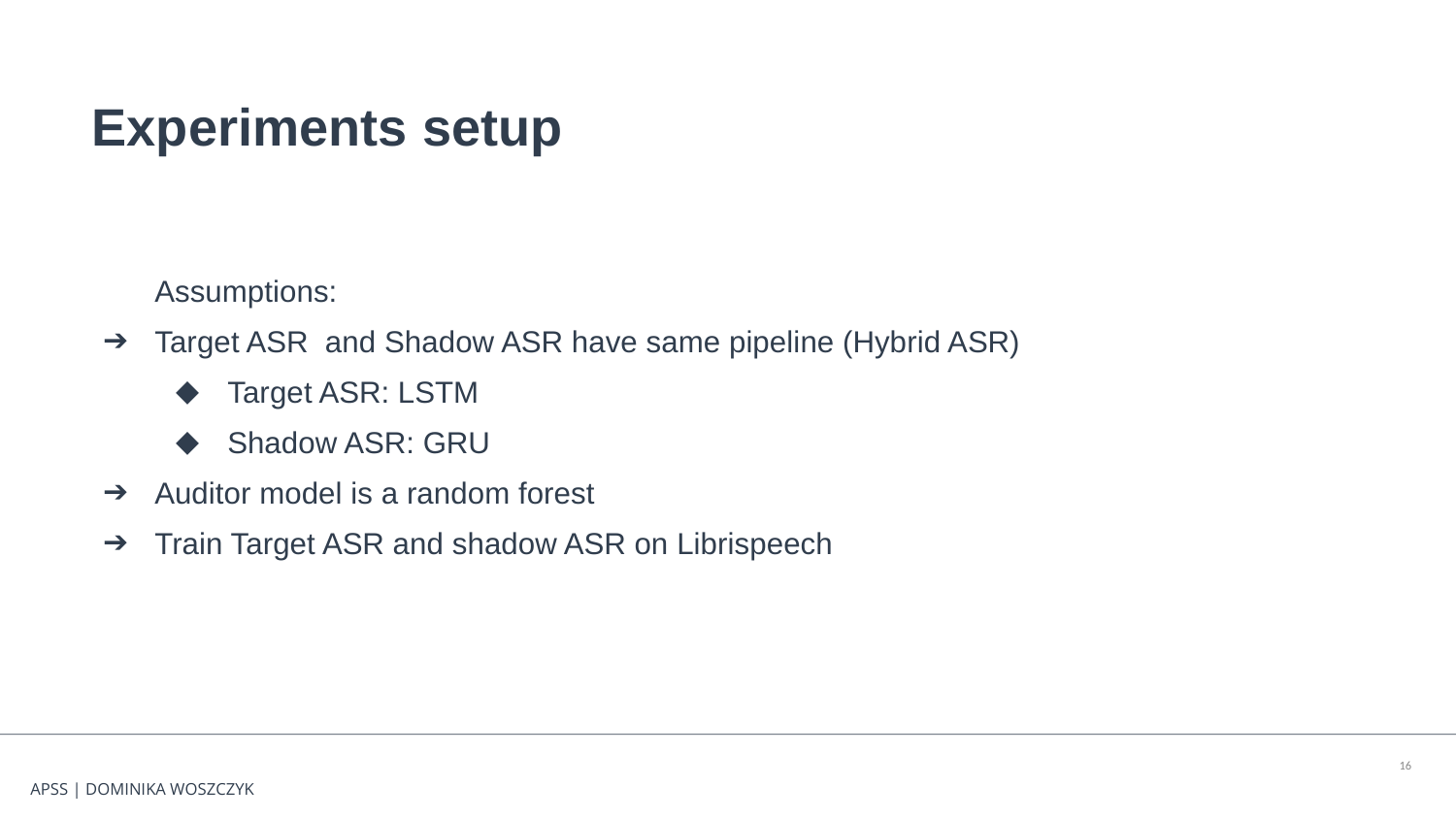

Experiments setup

Assumptions:
Target ASR  and Shadow ASR have same pipeline (Hybrid ASR)
Target ASR: LSTM
Shadow ASR: GRU
Auditor model is a random forest
Train Target ASR and shadow ASR on Librispeech

16
APSS | DOMINIKA WOSZCZYK